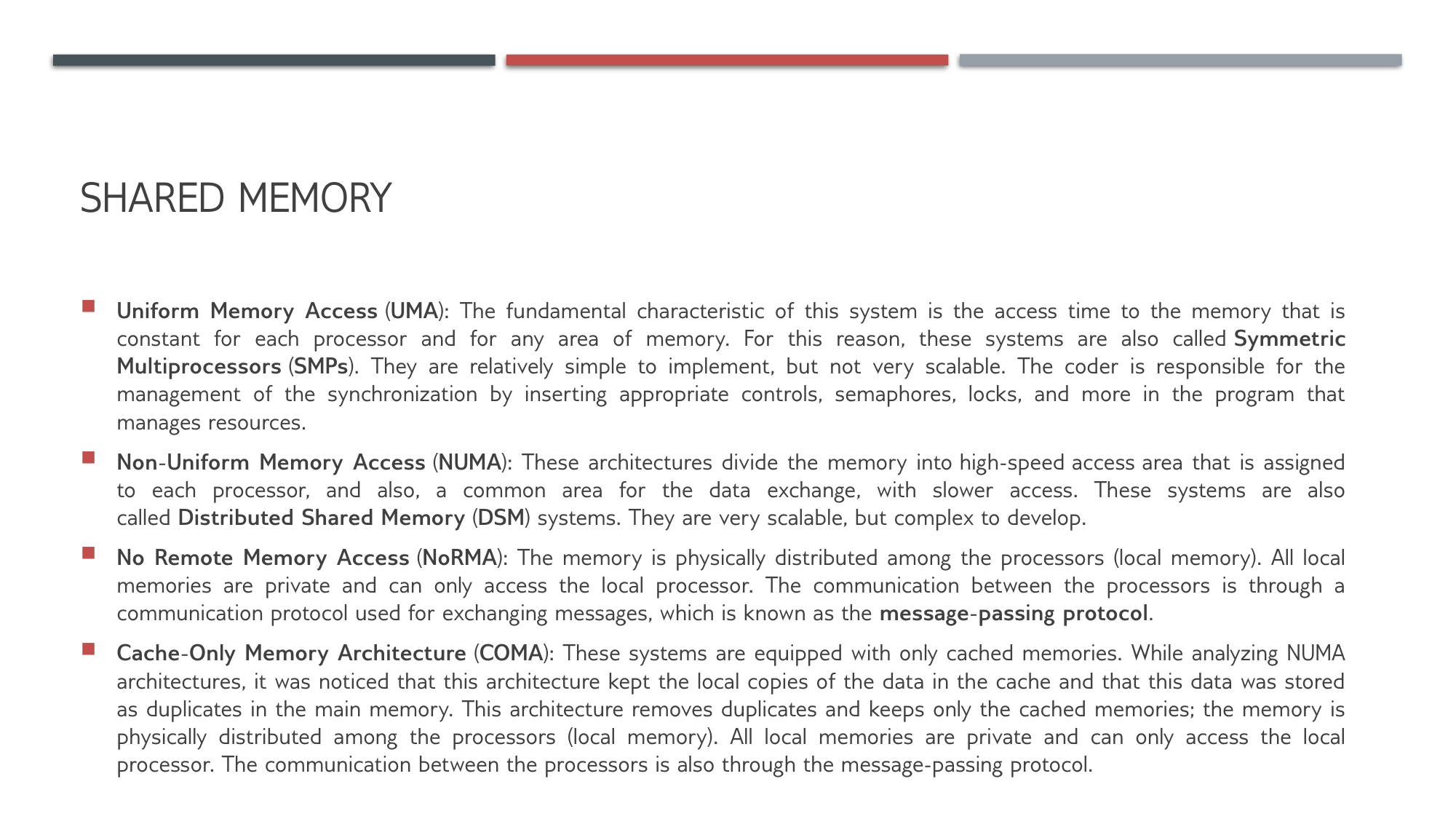

# Shared memory
Uniform Memory Access (UMA): The fundamental characteristic of this system is the access time to the memory that is constant for each processor and for any area of memory. For this reason, these systems are also called Symmetric Multiprocessors (SMPs). They are relatively simple to implement, but not very scalable. The coder is responsible for the management of the synchronization by inserting appropriate controls, semaphores, locks, and more in the program that manages resources.
Non-Uniform Memory Access (NUMA): These architectures divide the memory into high-speed access area that is assigned to each processor, and also, a common area for the data exchange, with slower access. These systems are also called Distributed Shared Memory (DSM) systems. They are very scalable, but complex to develop.
No Remote Memory Access (NoRMA): The memory is physically distributed among the processors (local memory). All local memories are private and can only access the local processor. The communication between the processors is through a communication protocol used for exchanging messages, which is known as the message-passing protocol.
Cache-Only Memory Architecture (COMA): These systems are equipped with only cached memories. While analyzing NUMA architectures, it was noticed that this architecture kept the local copies of the data in the cache and that this data was stored as duplicates in the main memory. This architecture removes duplicates and keeps only the cached memories; the memory is physically distributed among the processors (local memory). All local memories are private and can only access the local processor. The communication between the processors is also through the message-passing protocol.